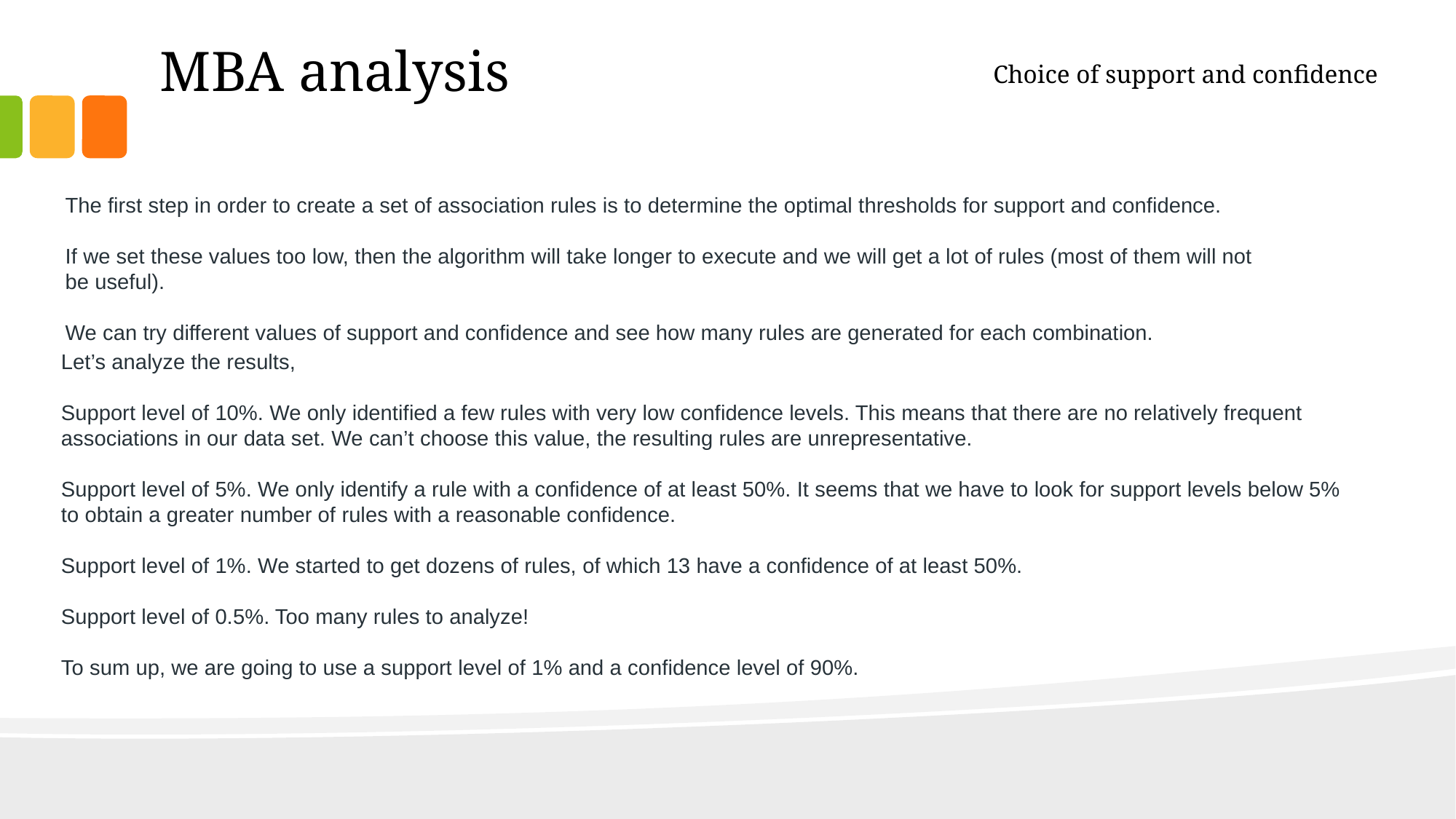

# MBA analysis
Choice of support and confidence

The first step in order to create a set of association rules is to determine the optimal thresholds for support and confidence.

If we set these values too low, then the algorithm will take longer to execute and we will get a lot of rules (most of them will not be useful).

We can try different values of support and confidence and see how many rules are generated for each combination.
Let’s analyze the results,

Support level of 10%. We only identified a few rules with very low confidence levels. This means that there are no relatively frequent associations in our data set. We can’t choose this value, the resulting rules are unrepresentative.

Support level of 5%. We only identify a rule with a confidence of at least 50%. It seems that we have to look for support levels below 5% to obtain a greater number of rules with a reasonable confidence.

Support level of 1%. We started to get dozens of rules, of which 13 have a confidence of at least 50%.

Support level of 0.5%. Too many rules to analyze!

To sum up, we are going to use a support level of 1% and a confidence level of 90%.